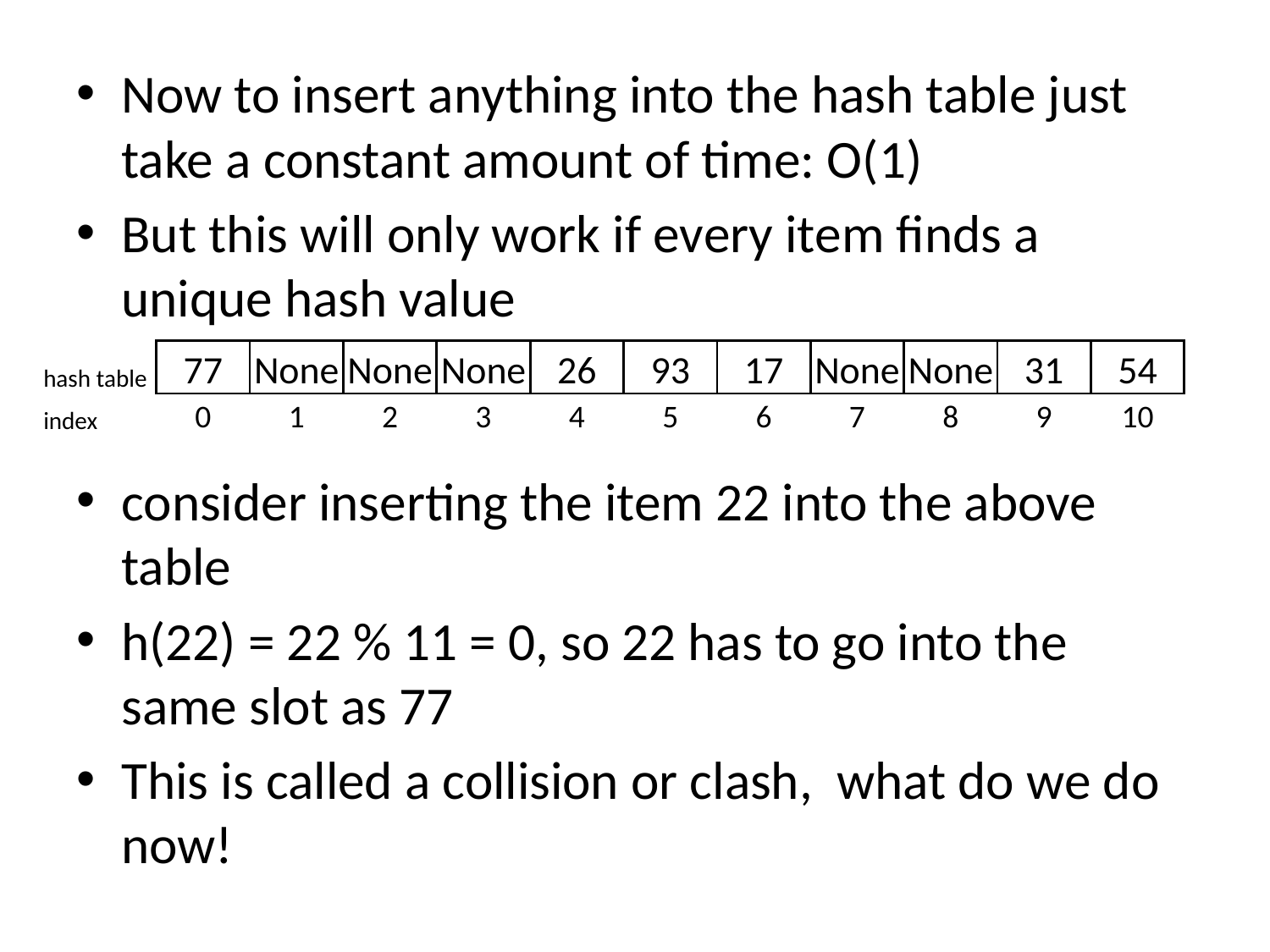

Now to insert anything into the hash table just take a constant amount of time: O(1)
But this will only work if every item finds a unique hash value
consider inserting the item 22 into the above table
h(22) = 22 % 11 = 0, so 22 has to go into the same slot as 77
This is called a collision or clash,  what do we do now!
| hash table | 77 | None | None | None | 26 | 93 | 17 | None | None | 31 | 54 |
| --- | --- | --- | --- | --- | --- | --- | --- | --- | --- | --- | --- |
| index | 0 | 1 | 2 | 3 | 4 | 5 | 6 | 7 | 8 | 9 | 10 |